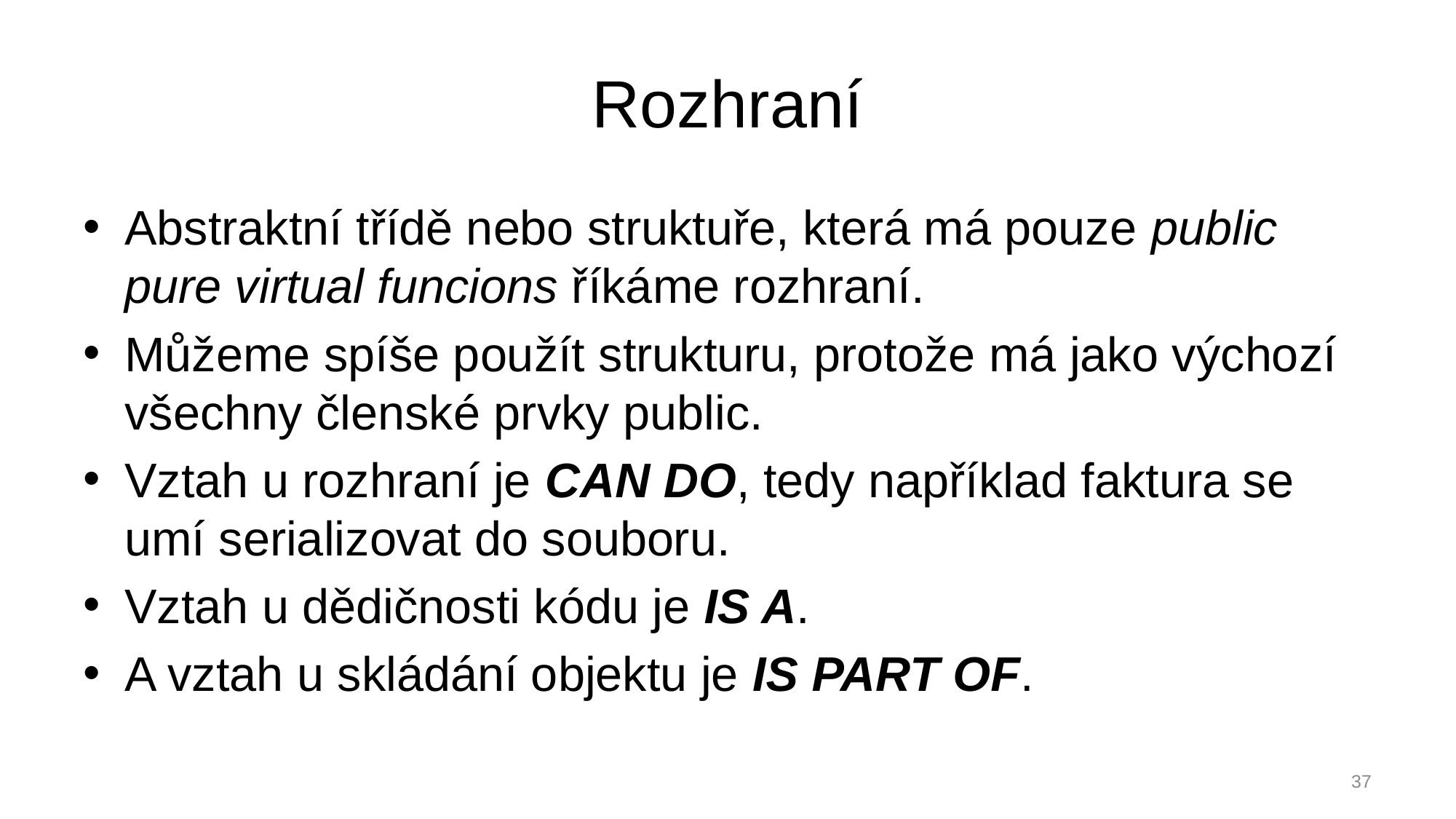

# Rozhraní
Abstraktní třídě nebo struktuře, která má pouze public pure virtual funcions říkáme rozhraní.
Můžeme spíše použít strukturu, protože má jako výchozí všechny členské prvky public.
Vztah u rozhraní je CAN DO, tedy například faktura se umí serializovat do souboru.
Vztah u dědičnosti kódu je IS A.
A vztah u skládání objektu je IS PART OF.
37